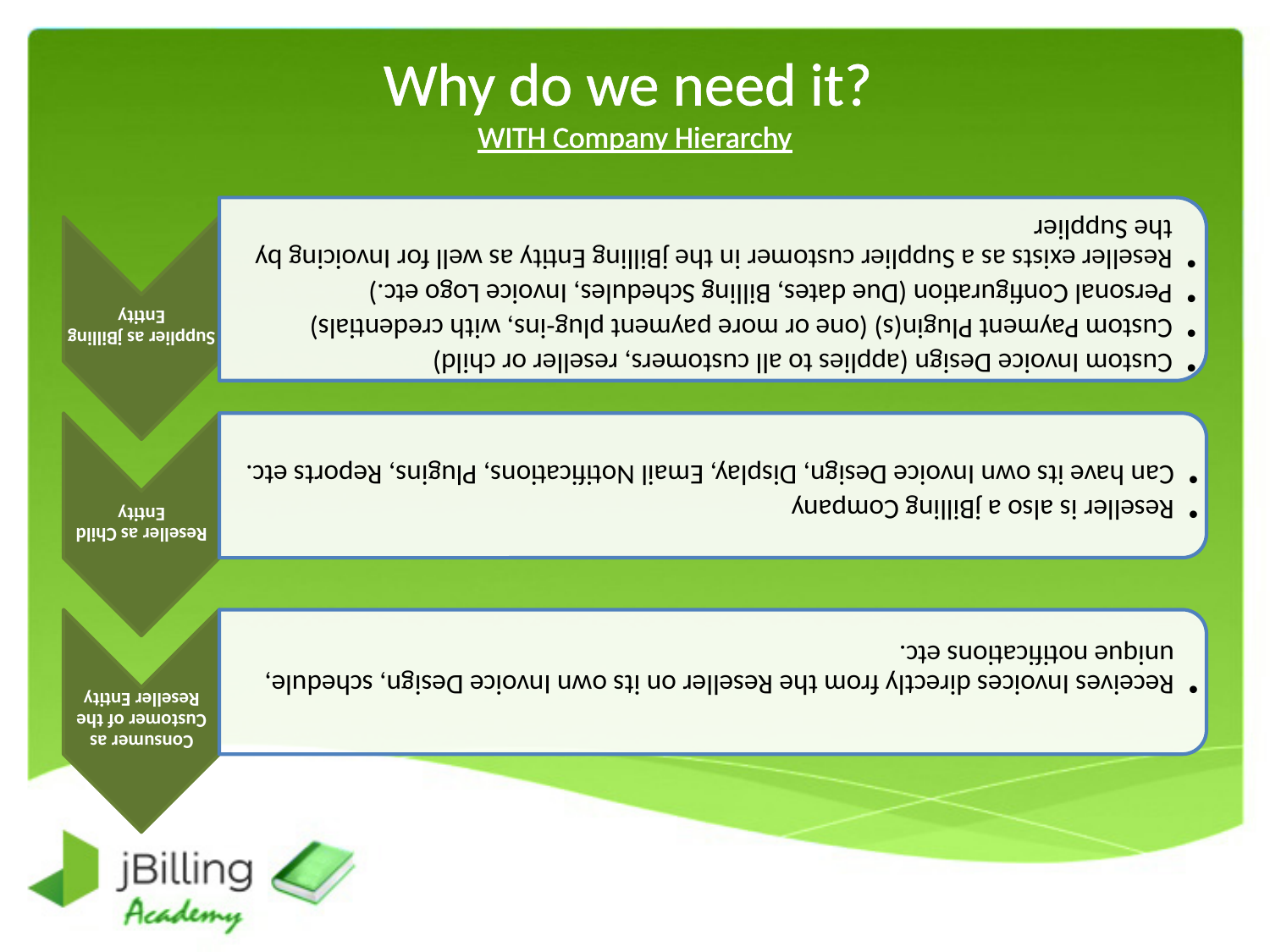

# Why do we need it? WITH Company Hierarchy
Supplier as jBilling Entity
Custom Invoice Design (applies to all customers, reseller or child)
Custom Payment Plugin(s) (one or more payment plug-ins, with credentials)
Personal Configuration (Due dates, Billing Schedules, Invoice Logo etc.)
Reseller exists as a Supplier customer in the jBilling Entity as well for Invoicing by the Supplier
Reseller as Child Entity
Reseller is also a jBilling Company
Can have its own Invoice Design, Display, Email Notifications, Plugins, Reports etc.
Consumer as Customer of the Reseller Entity

Receives Invoices directly from the Reseller on its own Invoice Design, schedule, unique notifications etc.